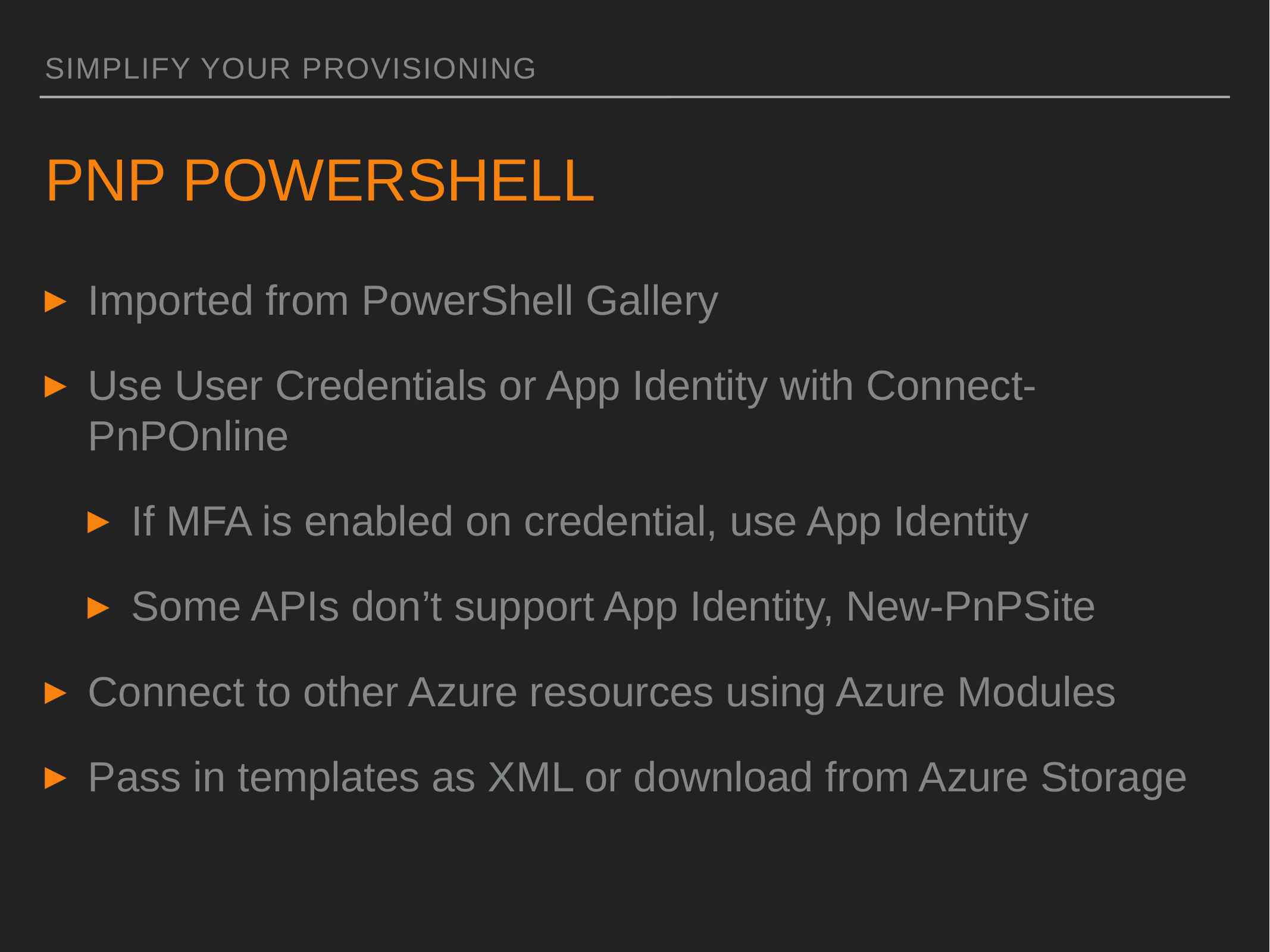

simplify your provisioning
# Pnp powershell
Imported from PowerShell Gallery
Use User Credentials or App Identity with Connect-PnPOnline
If MFA is enabled on credential, use App Identity
Some APIs don’t support App Identity, New-PnPSite
Connect to other Azure resources using Azure Modules
Pass in templates as XML or download from Azure Storage